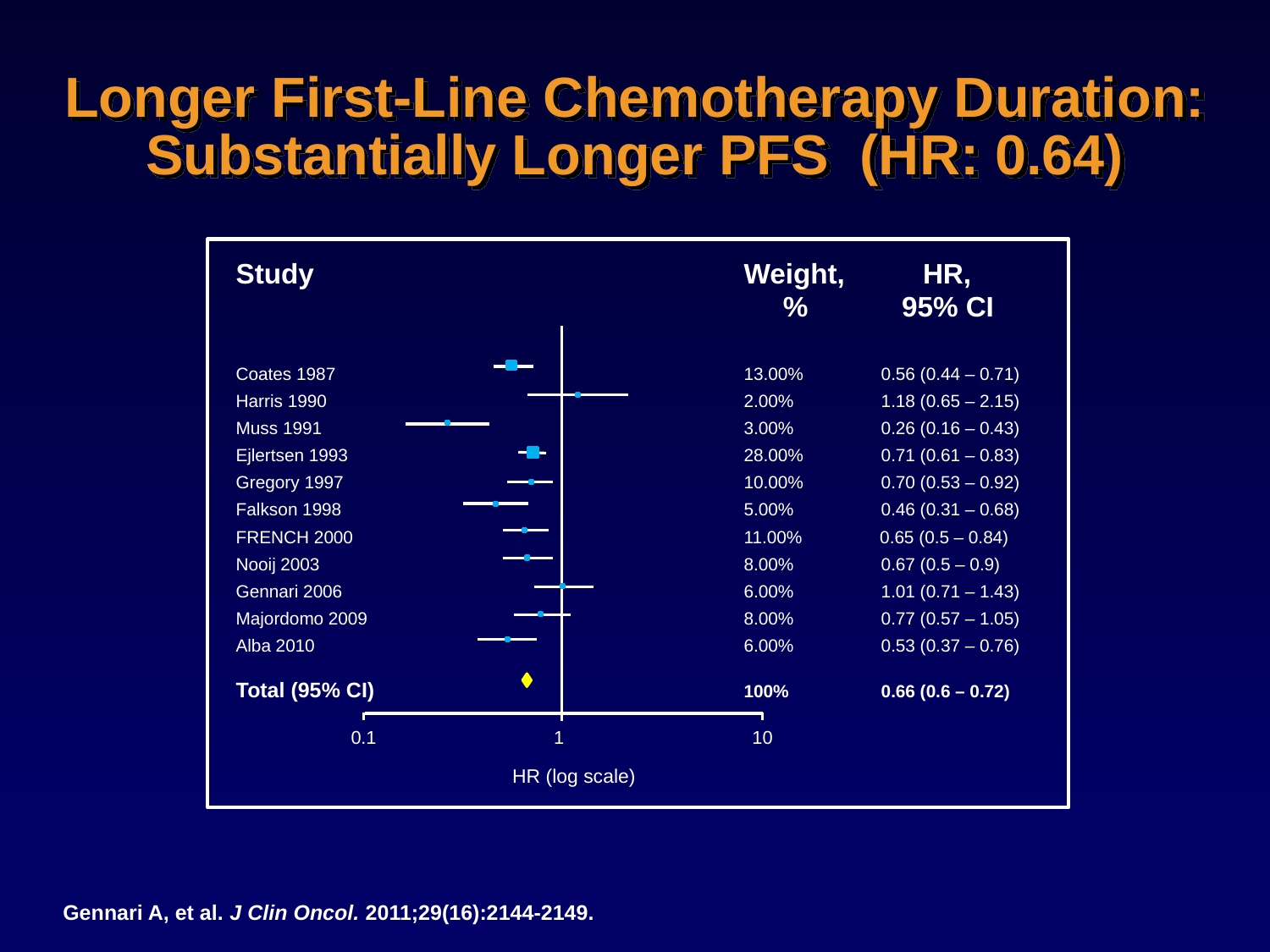

# Longer First-Line Chemotherapy Duration: Substantially Longer PFS  (HR: 0.64)

Study				Weight,          HR,
			    	     %            95% CI

Coates 1987				13.00%                0.56 (0.44 – 0.71)
Harris 1990				2.00%                  1.18 (0.65 – 2.15)
Muss 1991				3.00%                  0.26 (0.16 – 0.43)
Ejlertsen 1993				28.00%                0.71 (0.61 – 0.83)
Gregory 1997				10.00%                0.70 (0.53 – 0.92)
Falkson 1998				5.00%                  0.46 (0.31 – 0.68)
FRENCH 2000				11.00%                0.65 (0.5 – 0.84)
Nooij 2003				8.00%                  0.67 (0.5 – 0.9)
Gennari 2006				6.00%                  1.01 (0.71 – 1.43)
Majordomo 2009			8.00%                  0.77 (0.57 – 1.05)
Alba 2010				6.00%                  0.53 (0.37 – 0.76)

Total (95% CI)			100%                   0.66 (0.6 – 0.72)

0.1                                   1                          	    10
HR (log scale)
    Gennari A, et al. J Clin Oncol. 2011;29(16):2144-2149.